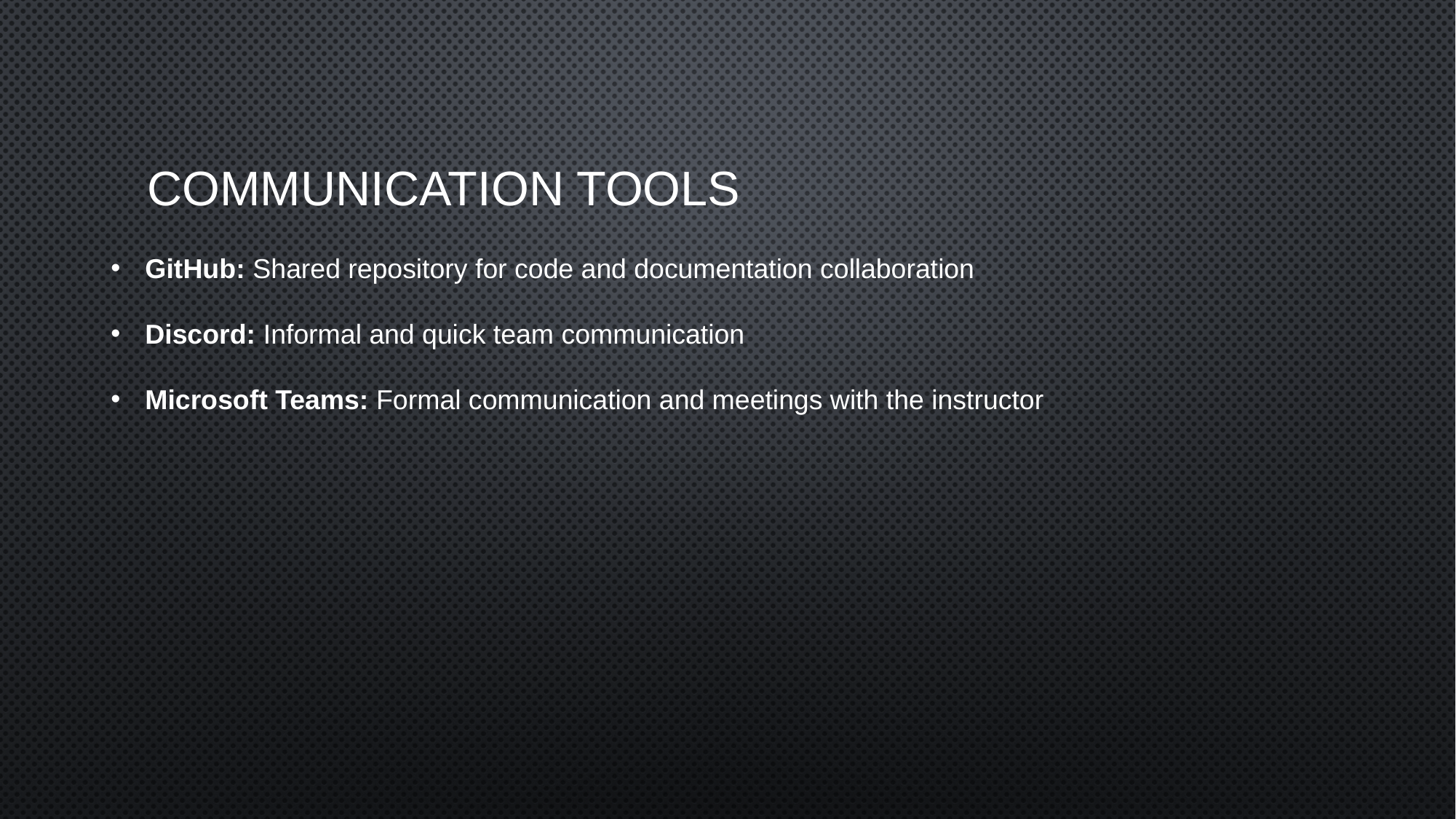

# Communication Tools
GitHub: Shared repository for code and documentation collaboration

Discord: Informal and quick team communication

Microsoft Teams: Formal communication and meetings with the instructor